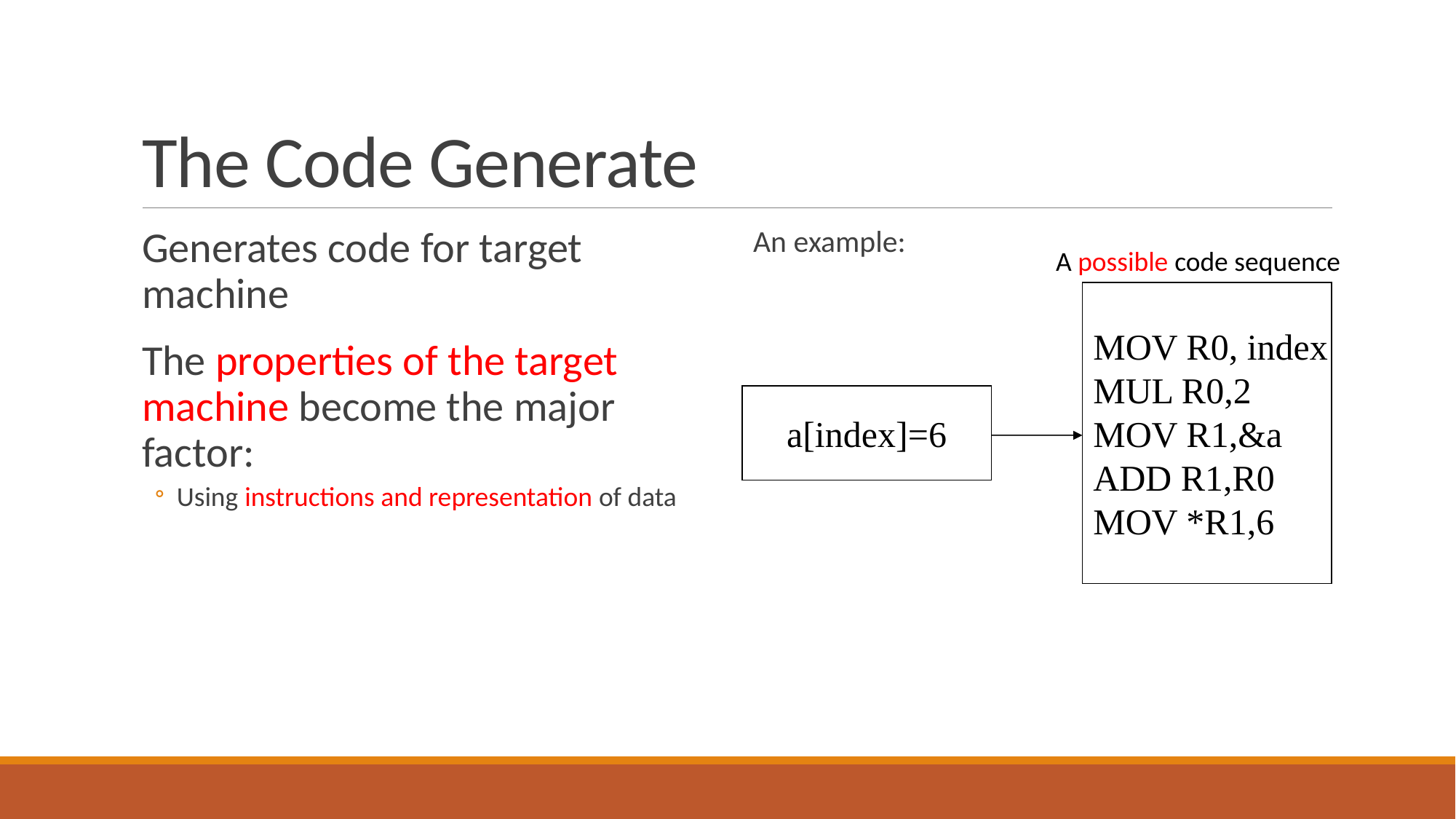

# The Code Generate
Generates code for target machine
The properties of the target machine become the major factor:
Using instructions and representation of data

An example:
A possible code sequence
MOV R0, index
MUL R0,2
MOV R1,&a
ADD R1,R0
MOV *R1,6
a[index]=6